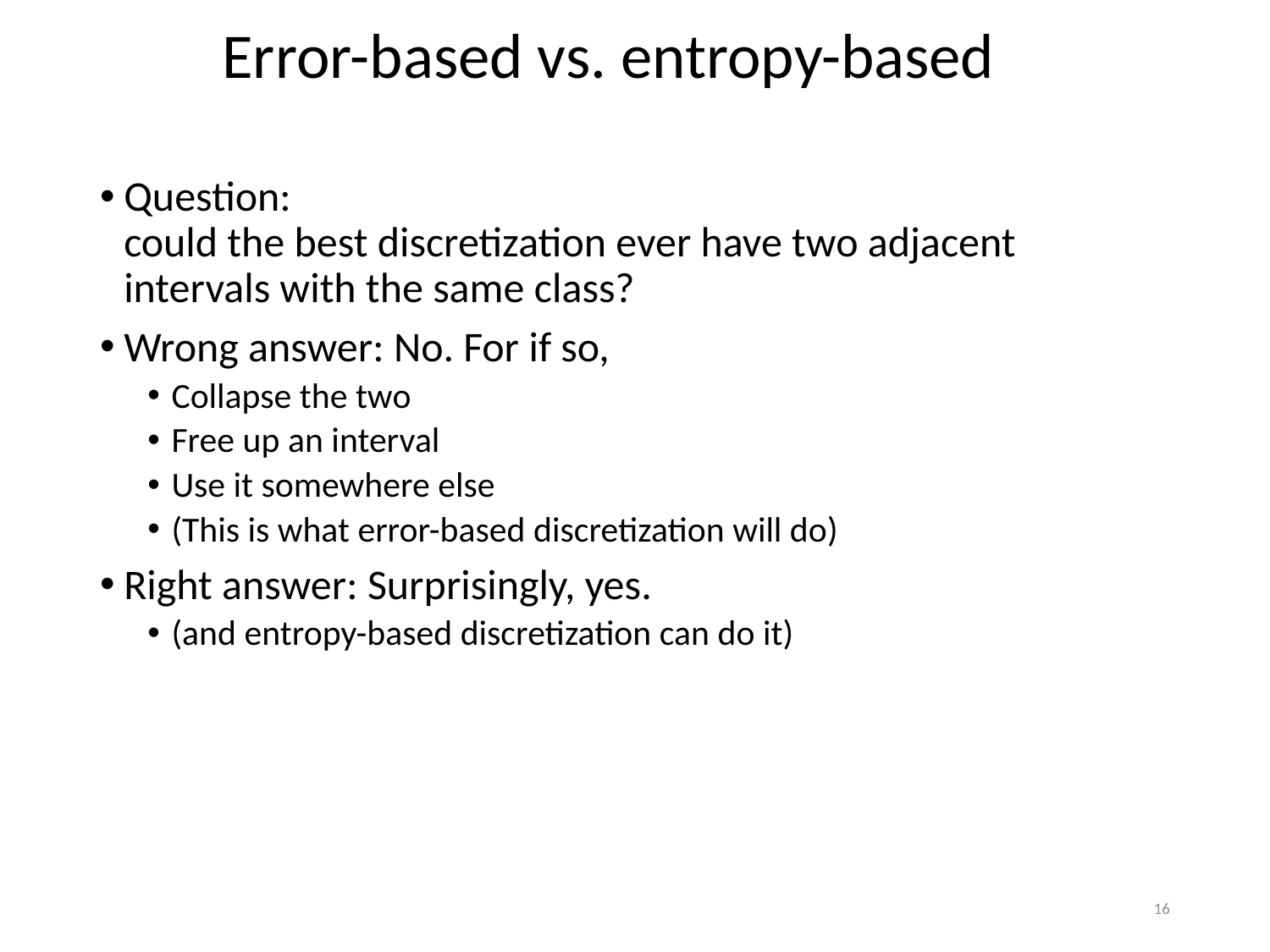

# Error-based vs. entropy-based
Question:
could the best discretization ever have two adjacent intervals with the same class?
Wrong answer: No. For if so,
Collapse the two
Free up an interval
Use it somewhere else
(This is what error-based discretization will do)
Right answer: Surprisingly, yes.
(and entropy-based discretization can do it)
16